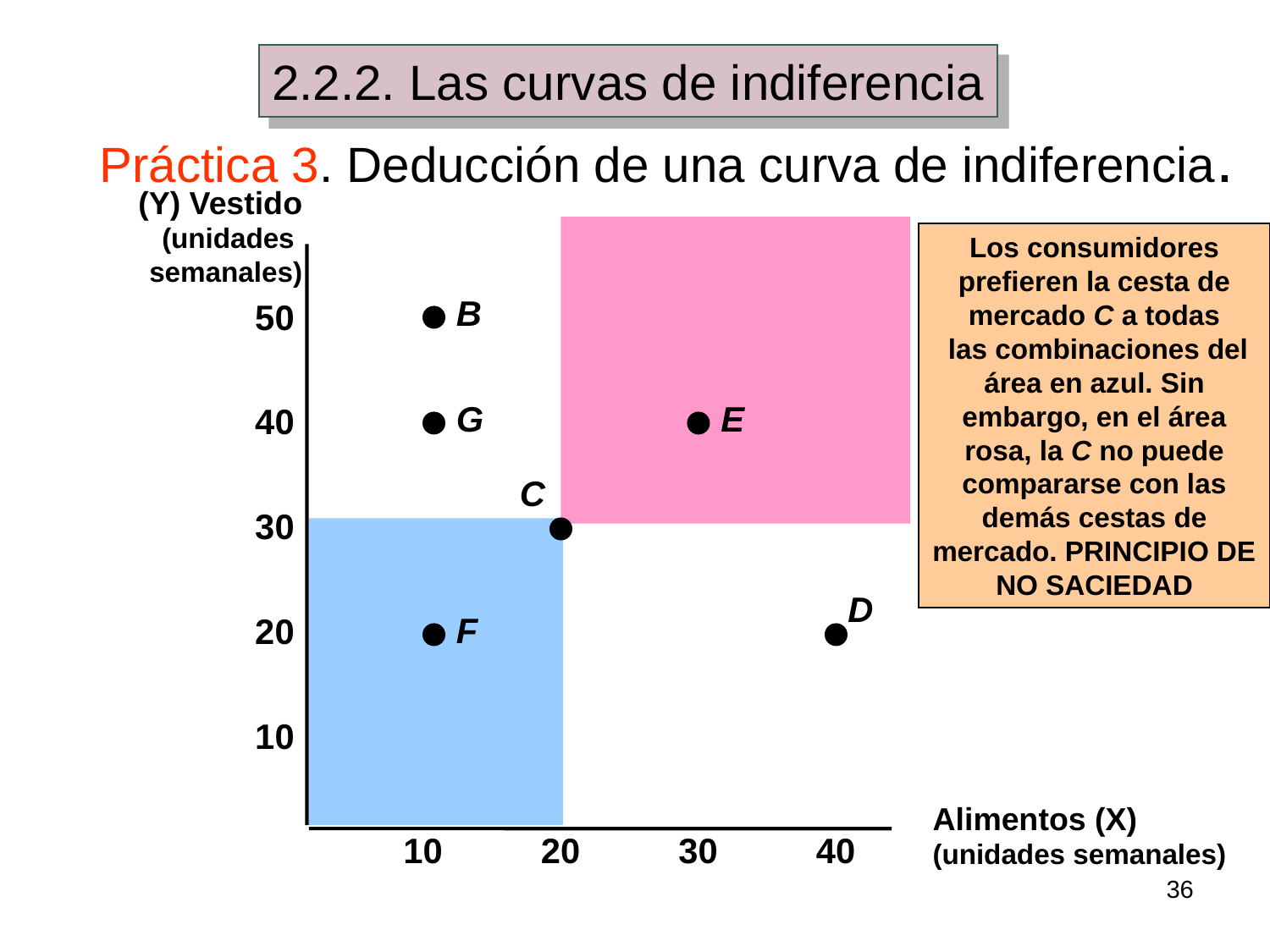

2.2.2. Las curvas de indiferencia
# Práctica 3. Deducción de una curva de indiferencia.
(Y) Vestido
(unidades
semanales)

Los consumidores prefieren la cesta de mercado C a todas
 las combinaciones del área en azul. Sin embargo, en el área rosa, la C no puede compararse con las demás cestas de mercado. PRINCIPIO DE NO SACIEDAD

B

G
E

C

D
F

50
40
30
20
10
Alimentos (X)
(unidades semanales)
10
20
30
40

36